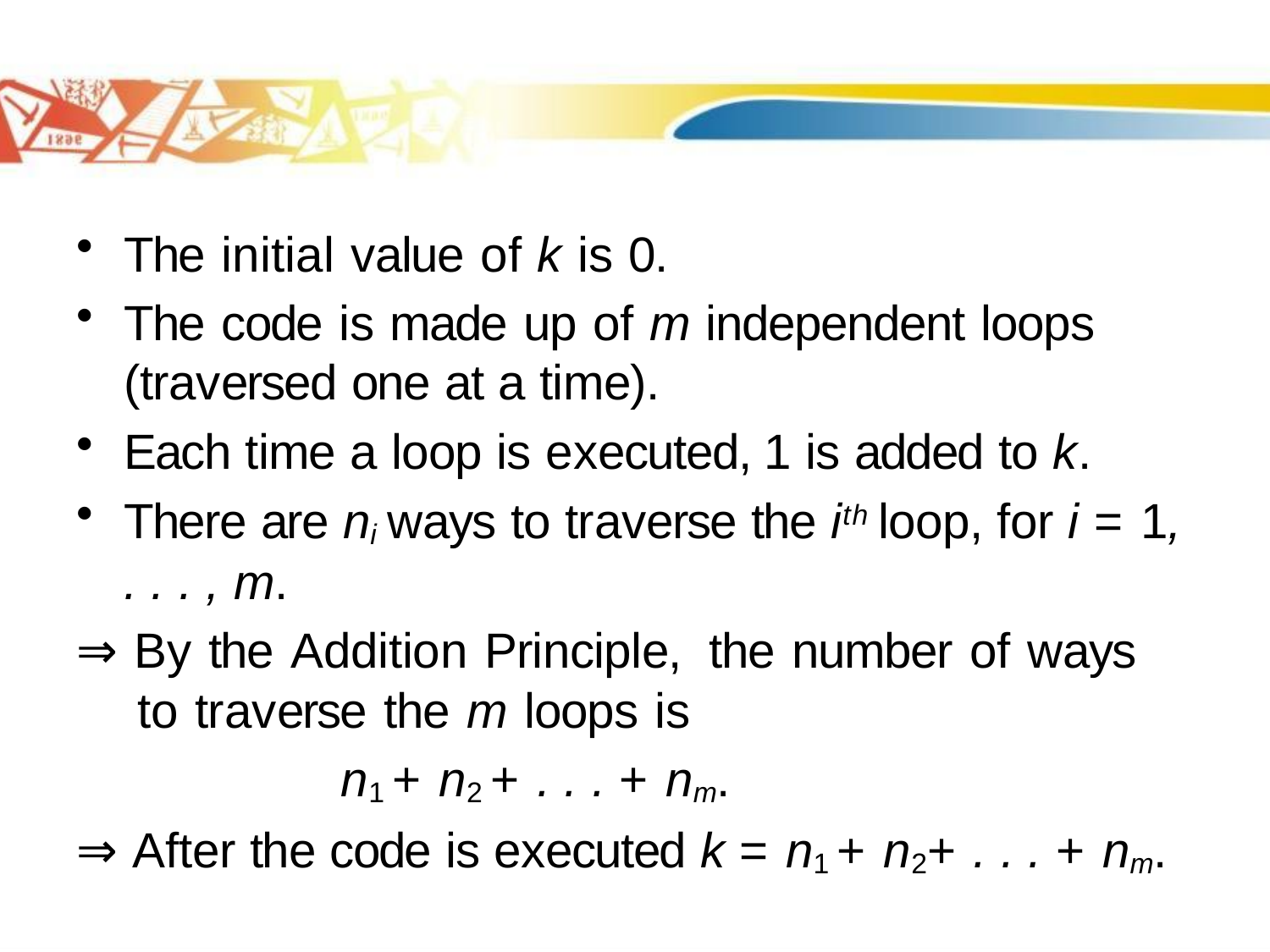

The initial value of k is 0.
The code is made up of m independent loops (traversed one at a time).
Each time a loop is executed, 1 is added to k.
There are ni ways to traverse the ith loop, for i = 1, . . . , m.
⇒ By the Addition Principle,  the number of ways to traverse the m loops is
                     n1 + n2 + . . . + nm.
⇒ After the code is executed k = n1 + n2+ . . . + nm.